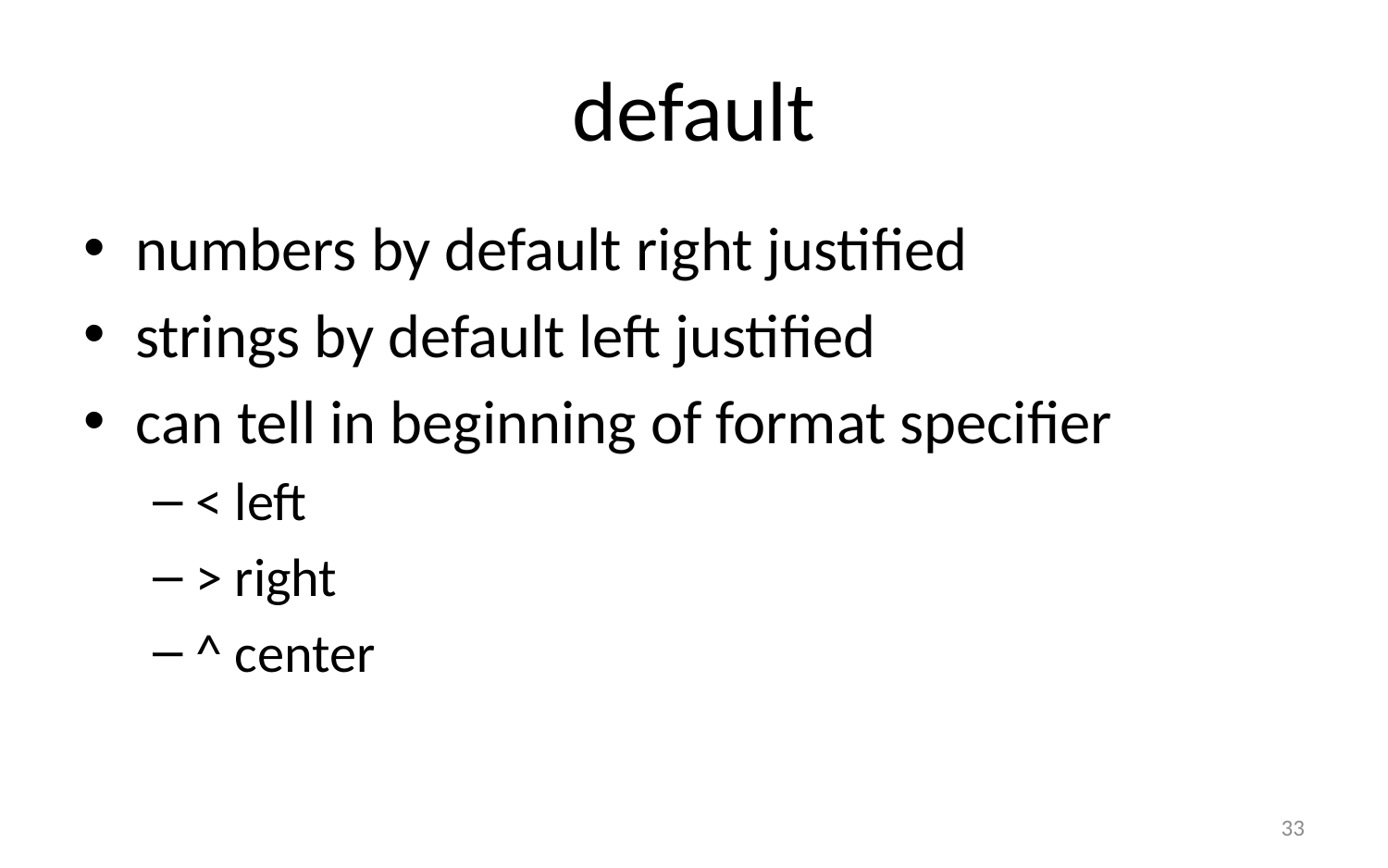

# default
numbers by default right justified
strings by default left justified
can tell in beginning of format specifier
< left
> right
^ center
33